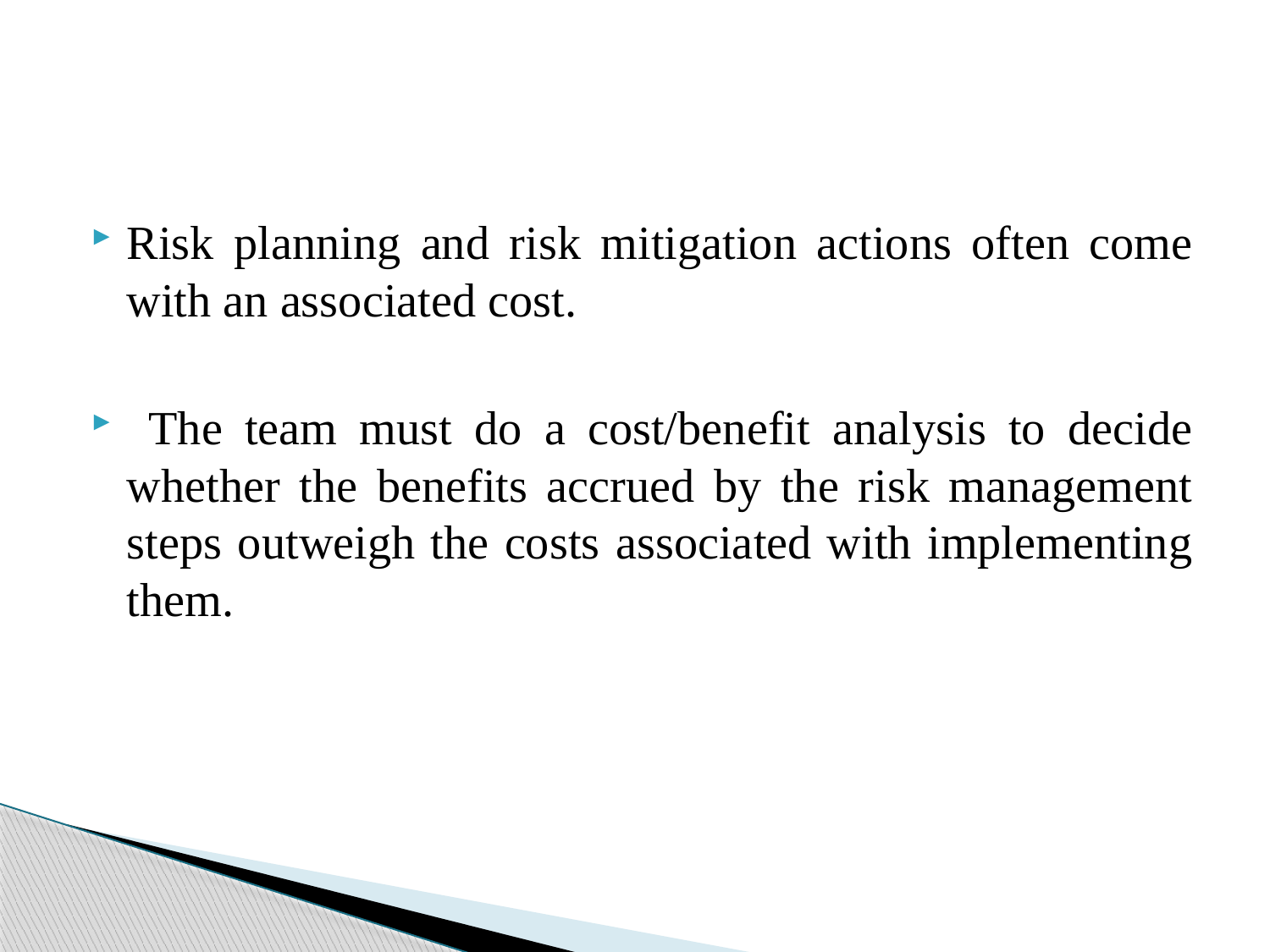

#
Risk planning and risk mitigation actions often come with an associated cost.

 The team must do a cost/benefit analysis to decide whether the benefits accrued by the risk management steps outweigh the costs associated with implementing them.